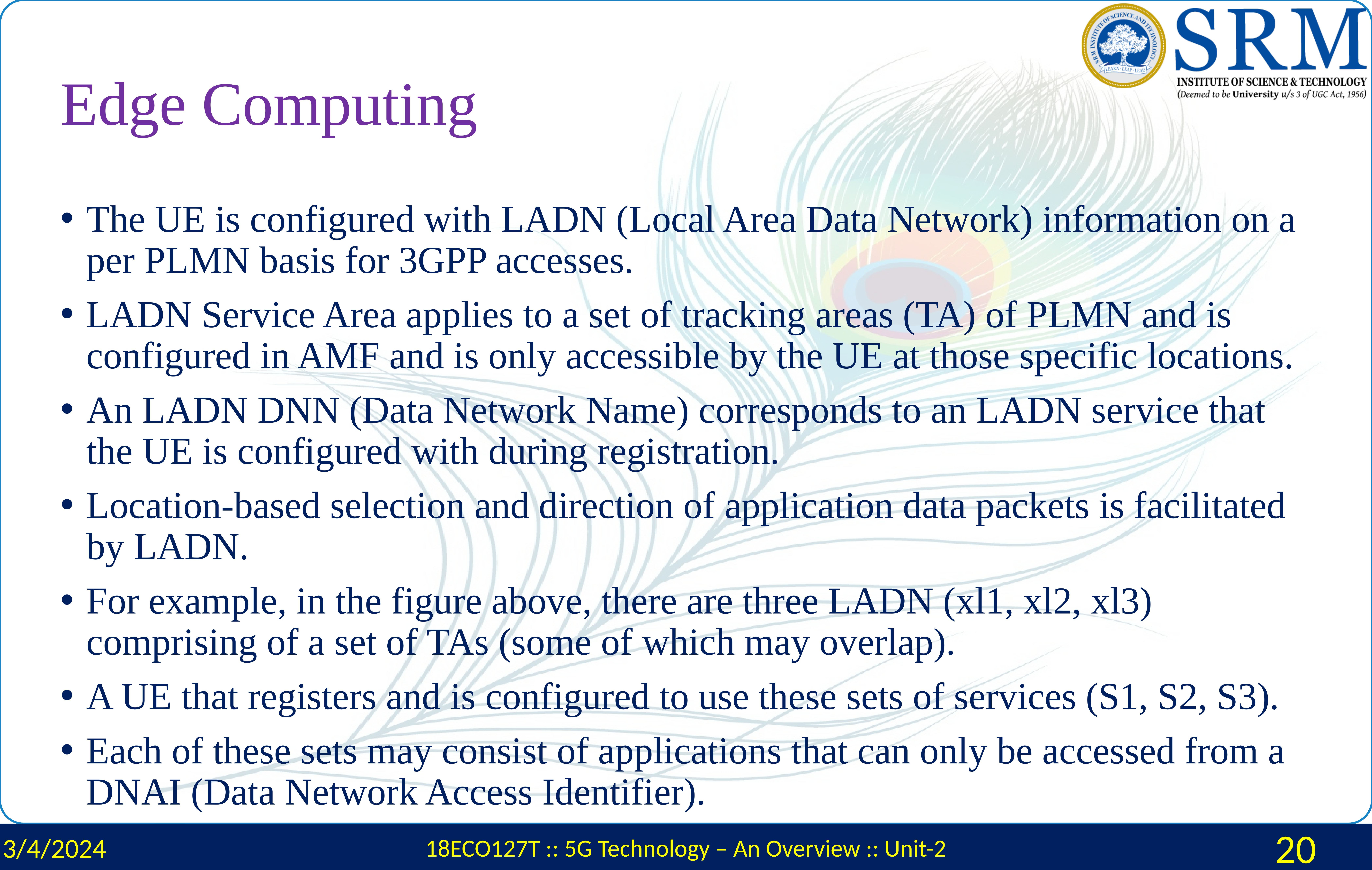

# Edge Computing
The UE is configured with LADN (Local Area Data Network) information on a per PLMN basis for 3GPP accesses.
LADN Service Area applies to a set of tracking areas (TA) of PLMN and is configured in AMF and is only accessible by the UE at those specific locations.
An LADN DNN (Data Network Name) corresponds to an LADN service that the UE is configured with during registration.
Location-based selection and direction of application data packets is facilitated by LADN.
For example, in the figure above, there are three LADN (xl1, xl2, xl3) comprising of a set of TAs (some of which may overlap).
A UE that registers and is configured to use these sets of services (S1, S2, S3).
Each of these sets may consist of applications that can only be accessed from a DNAI (Data Network Access Identifier).
3/4/2024
18ECO127T :: 5G Technology – An Overview :: Unit-2
20